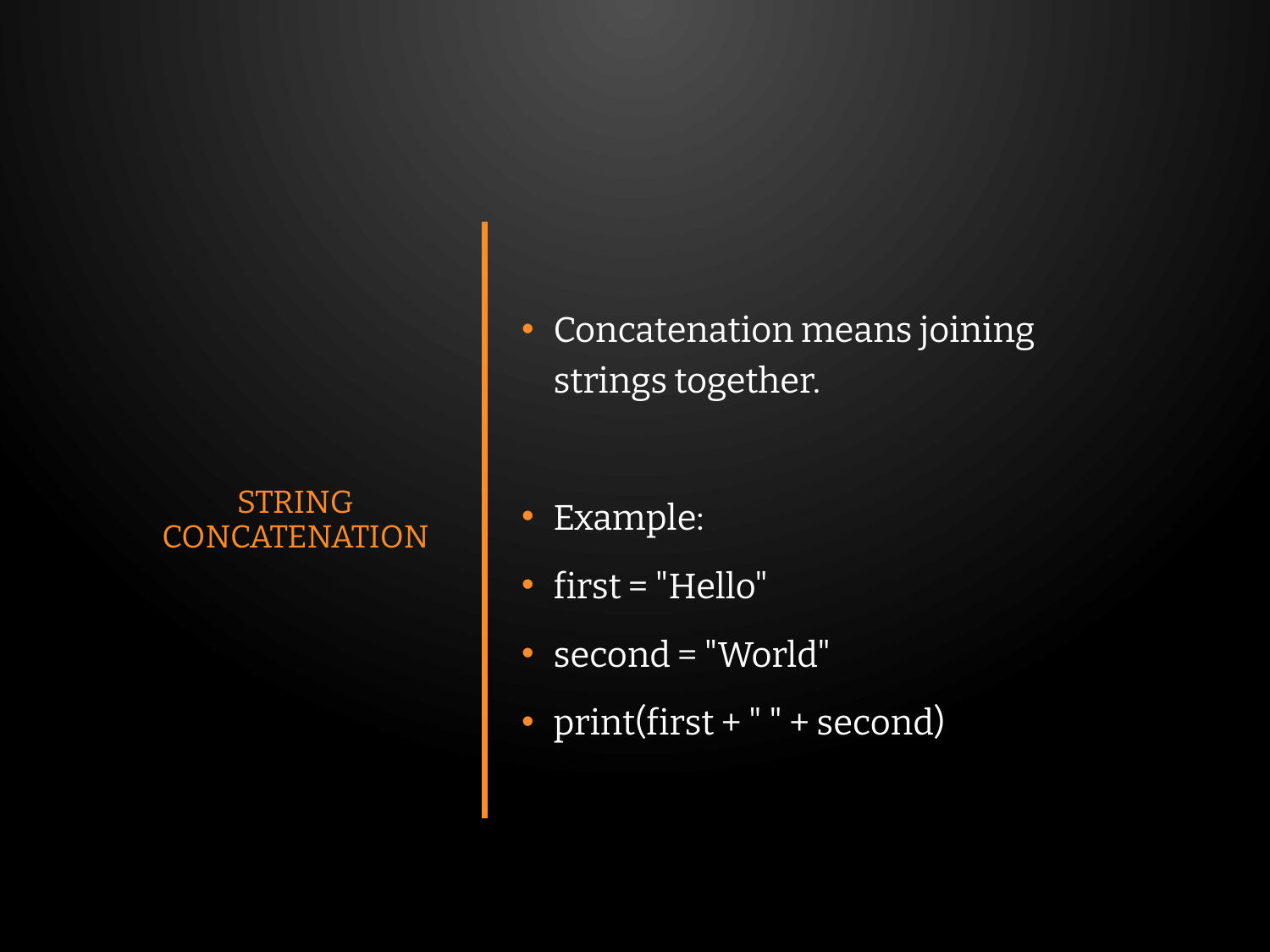

# String Concatenation
Concatenation means joining strings together.

Example:
first = "Hello"
second = "World"
print(first + " " + second)